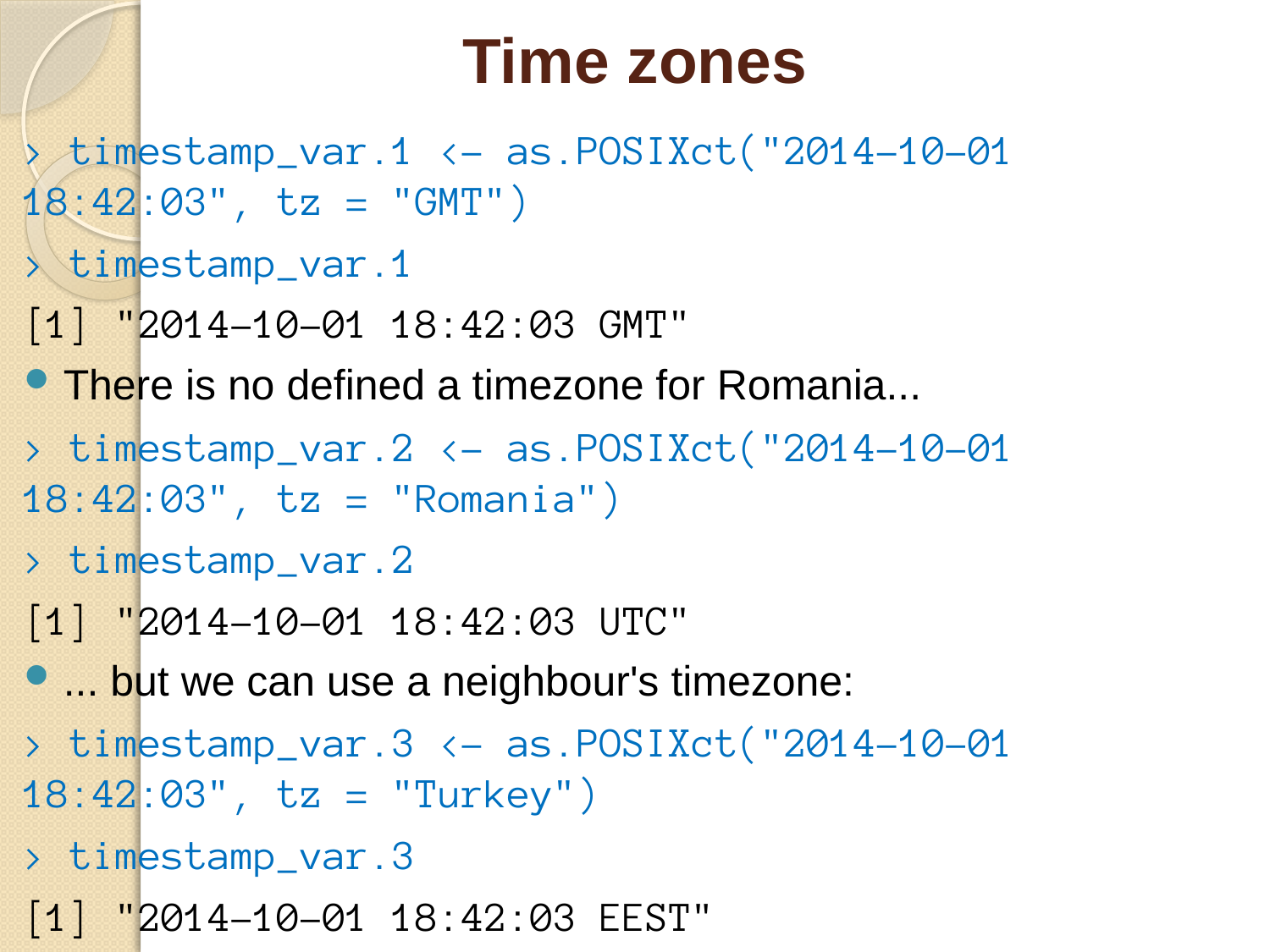

# Time zones
> timestamp_var.1 <- as.POSIXct("2014-10-01 18:42:03", tz = "GMT")
> timestamp_var.1
[1] "2014-10-01 18:42:03 GMT"
There is no defined a timezone for Romania...
> timestamp_var.2 <- as.POSIXct("2014-10-01 18:42:03", tz = "Romania")
> timestamp_var.2
[1] "2014-10-01 18:42:03 UTC"
... but we can use a neighbour's timezone:
> timestamp_var.3 <- as.POSIXct("2014-10-01 18:42:03", tz = "Turkey")
> timestamp_var.3
[1] "2014-10-01 18:42:03 EEST"